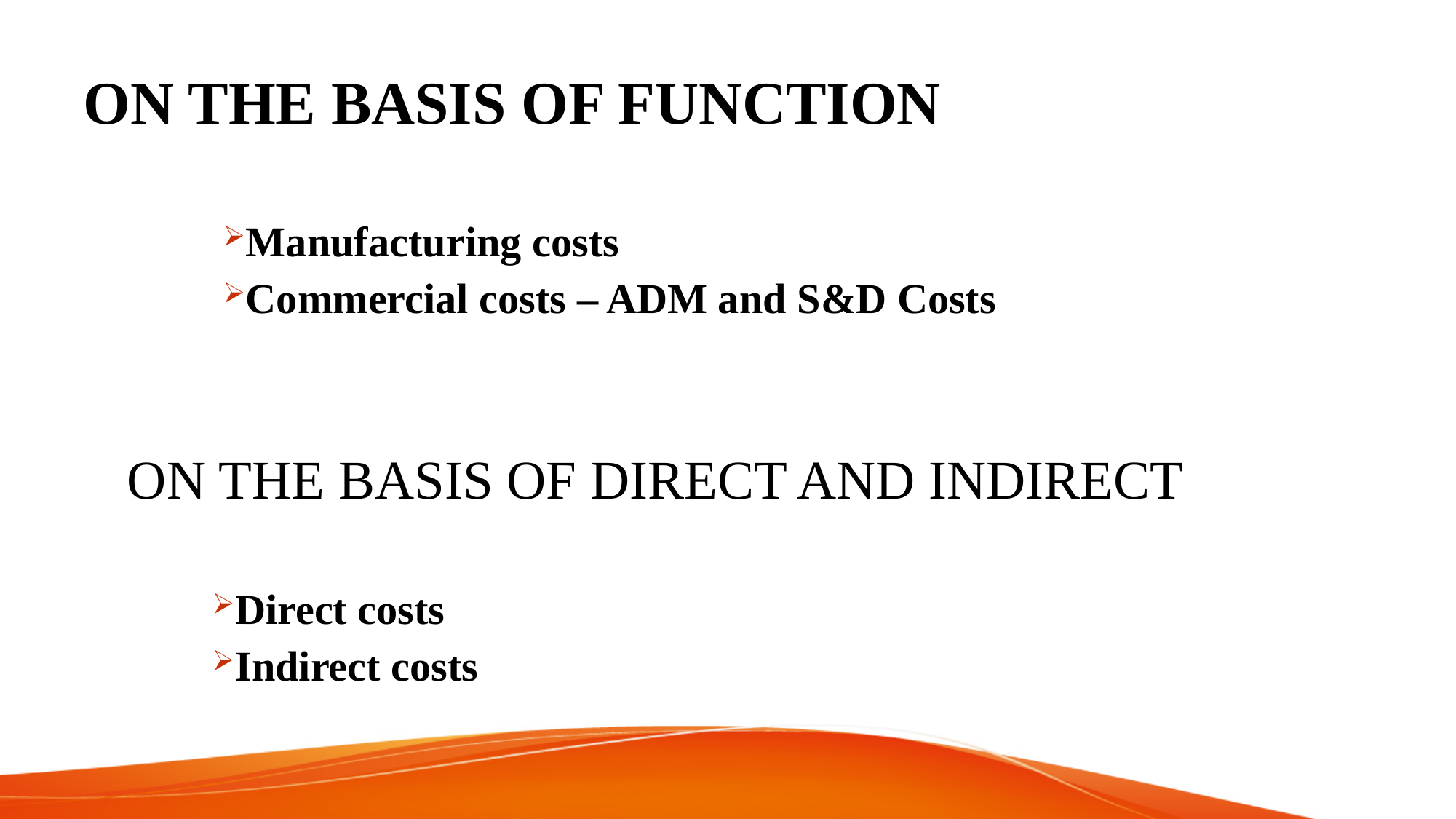

# ON THE BASIS OF FUNCTION

Manufacturing costs
Commercial costs – ADM and S&D Costs

	ON THE BASIS OF DIRECT AND INDIRECT

Direct costs
Indirect costs

11